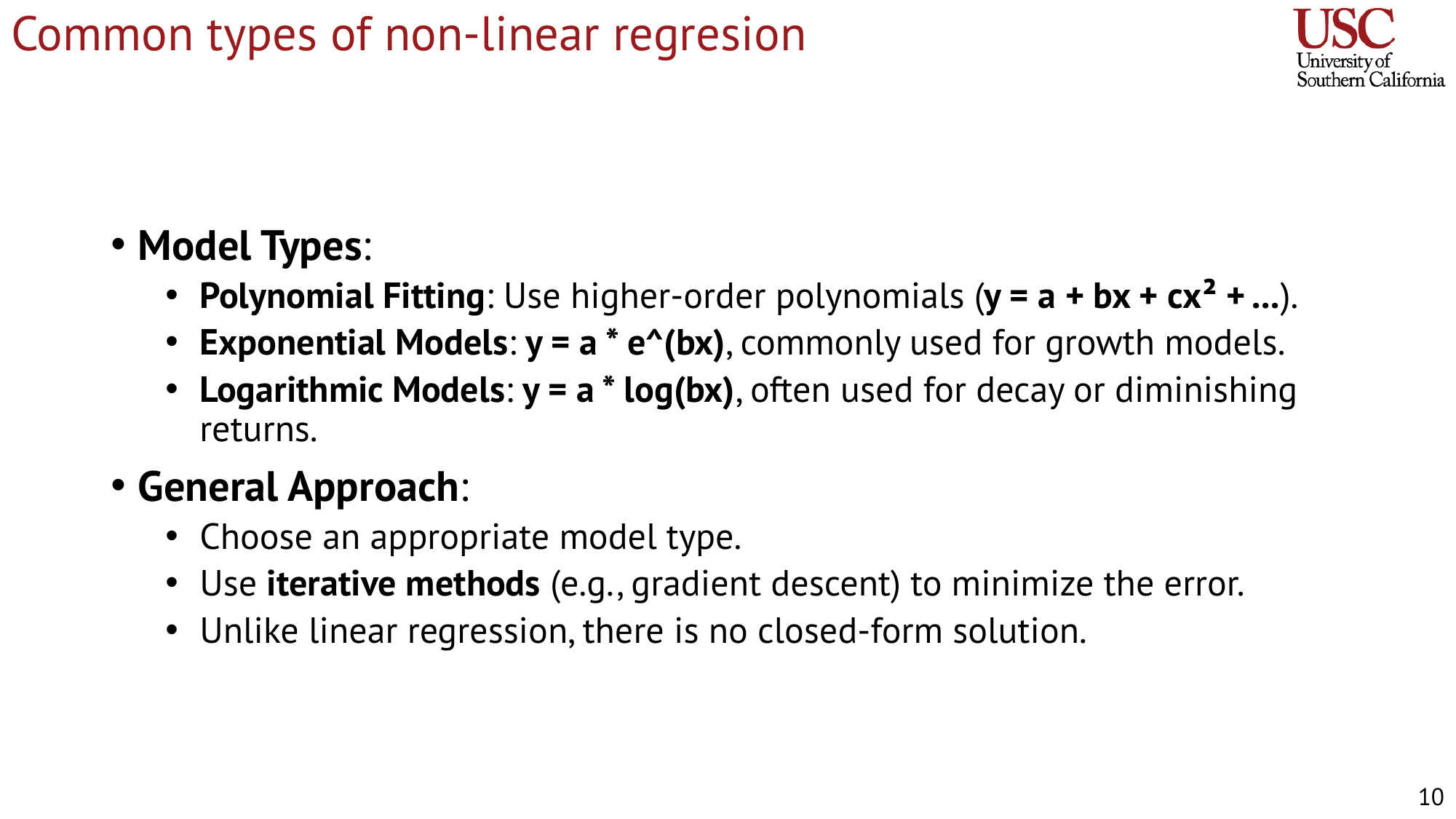

# Common types of non-linear regresion
Model Types:
Polynomial Fitting: Use higher-order polynomials (y = a + bx + cx² + ...).
Exponential Models: y = a * e^(bx), commonly used for growth models.
Logarithmic Models: y = a * log(bx), often used for decay or diminishing returns.
General Approach:
Choose an appropriate model type.
Use iterative methods (e.g., gradient descent) to minimize the error.
Unlike linear regression, there is no closed-form solution.

10